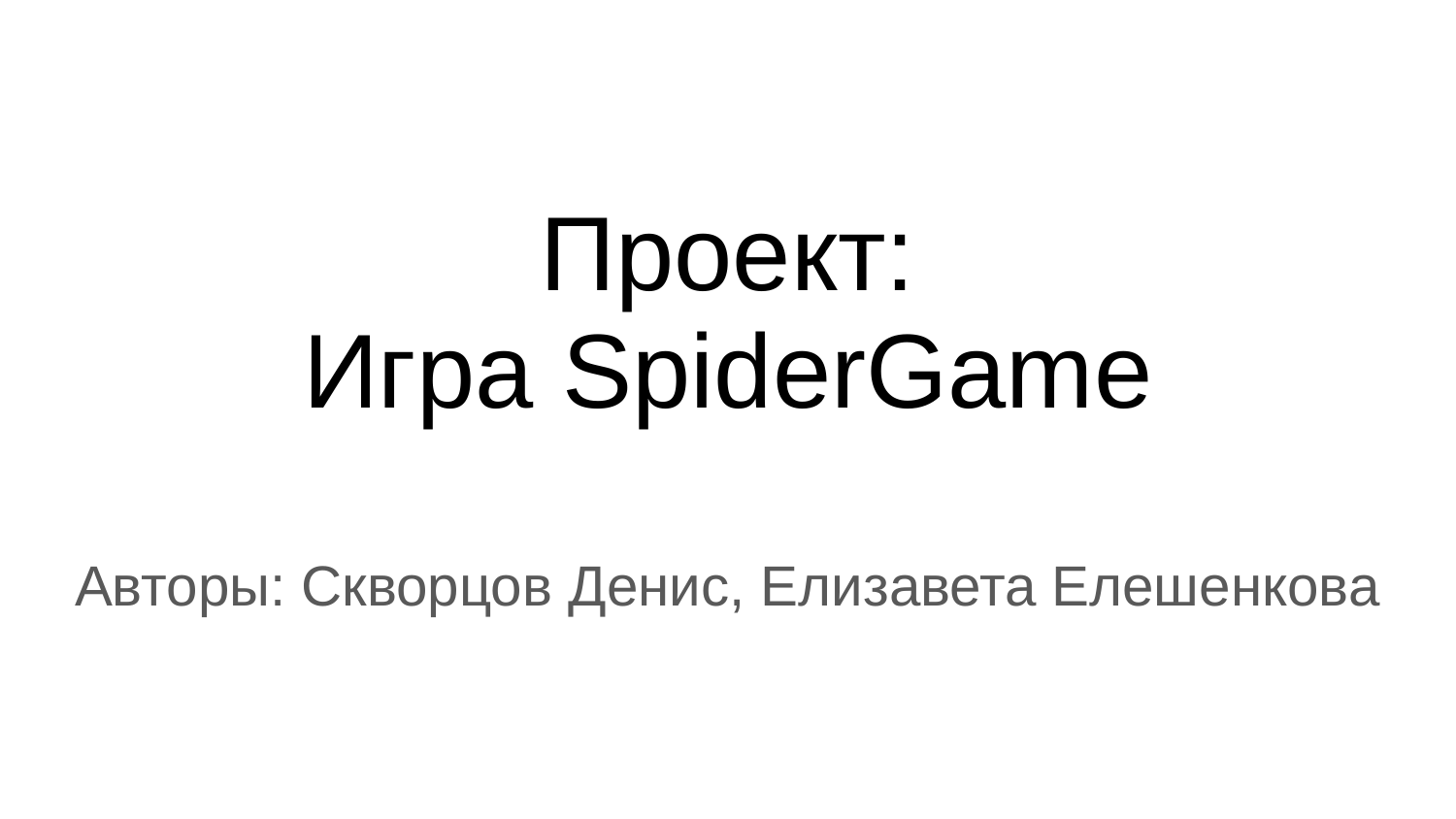

# Проект:
Игра SpiderGame
Авторы: Скворцов Денис, Елизавета Елешенкова